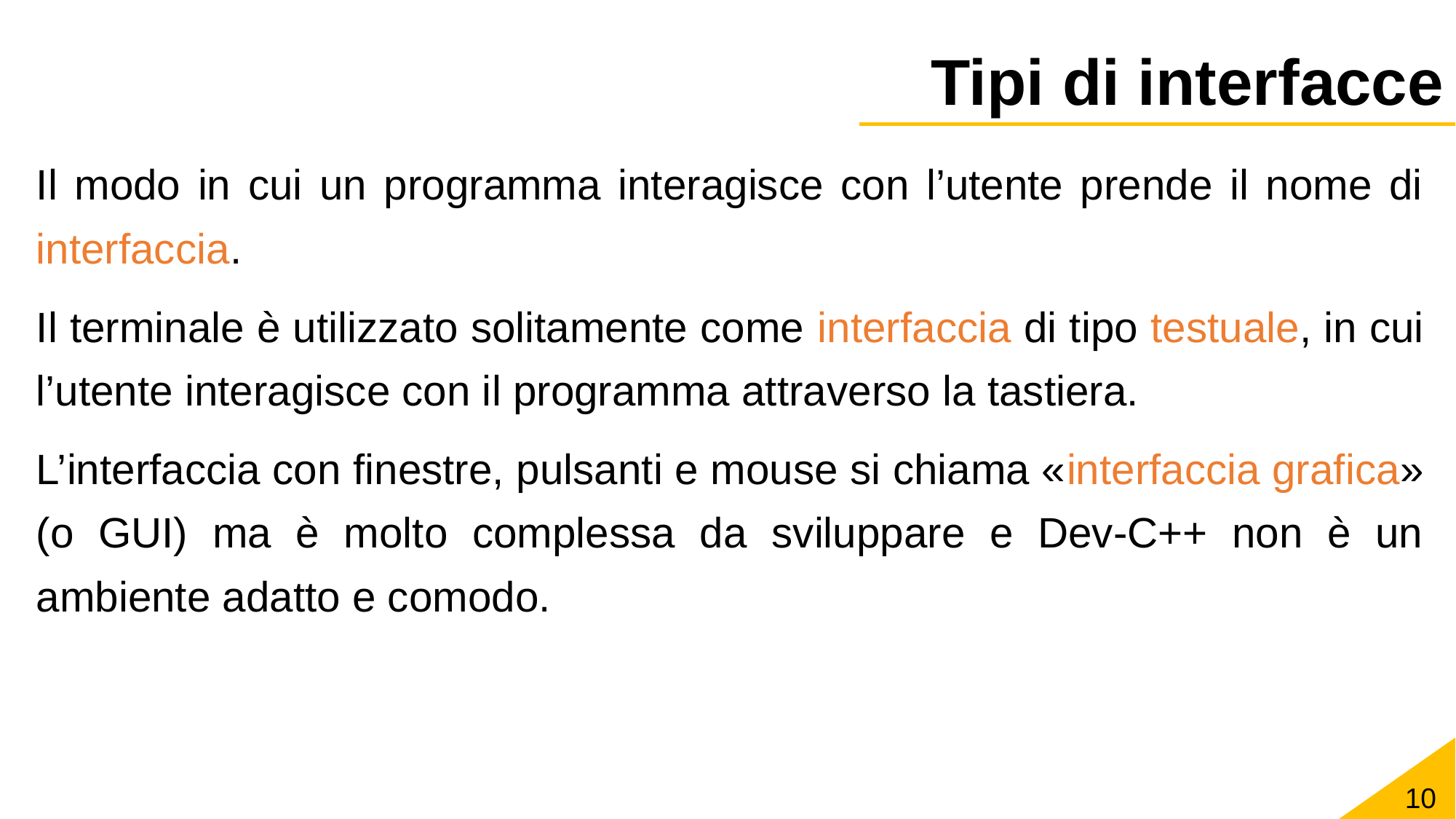

# Tipi di interfacce
Il modo in cui un programma interagisce con l’utente prende il nome di interfaccia.
Il terminale è utilizzato solitamente come interfaccia di tipo testuale, in cui l’utente interagisce con il programma attraverso la tastiera.
L’interfaccia con finestre, pulsanti e mouse si chiama «interfaccia grafica» (o GUI) ma è molto complessa da sviluppare e Dev-C++ non è un ambiente adatto e comodo.
10